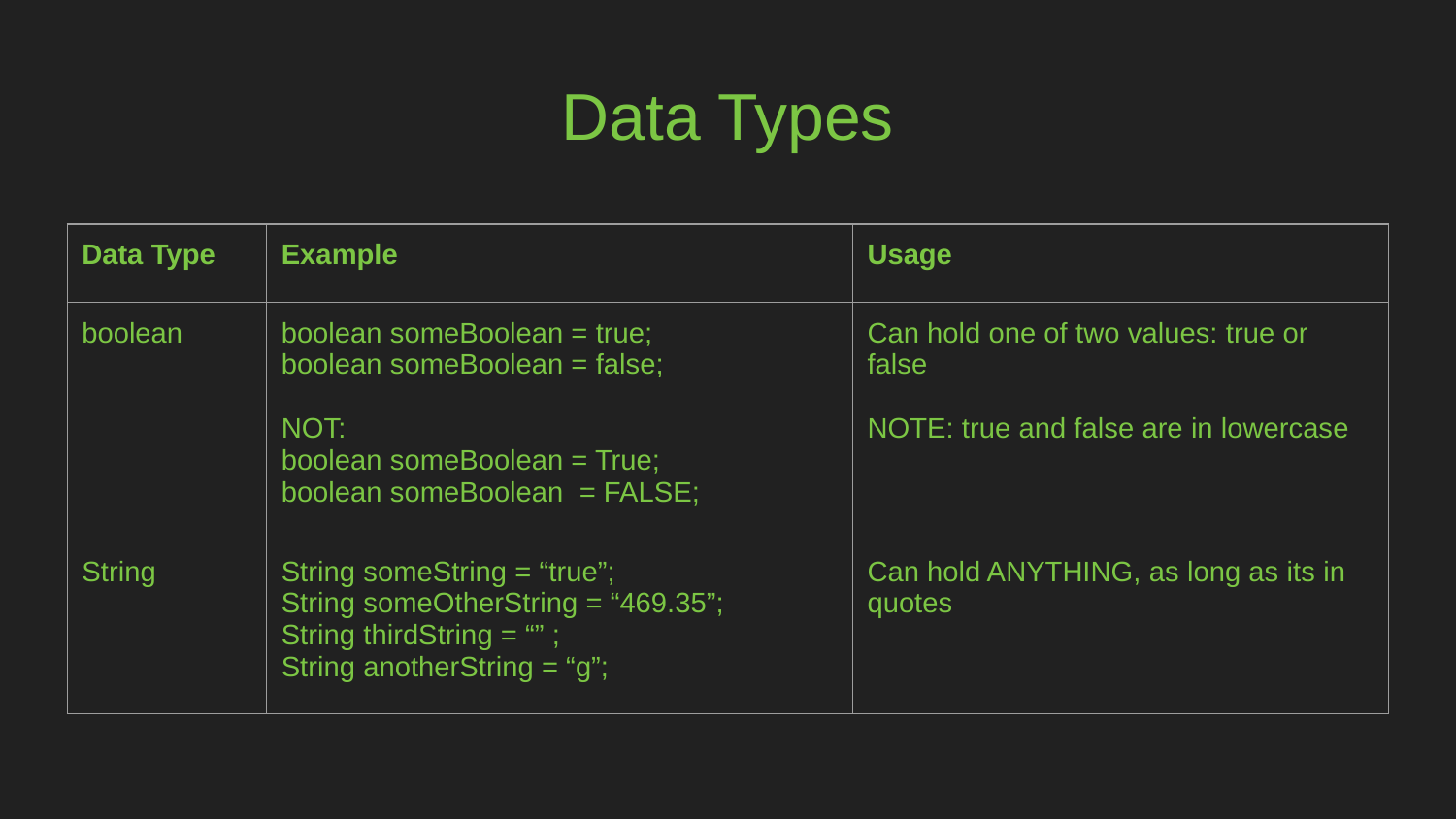

# Data Types
| Data Type | Example | Usage |
| --- | --- | --- |
| boolean | boolean someBoolean = true; boolean someBoolean = false; NOT: boolean someBoolean = True; boolean someBoolean = FALSE; | Can hold one of two values: true or false NOTE: true and false are in lowercase |
| String | String someString = “true”; String someOtherString = “469.35”; String thirdString = “” ; String anotherString = “g”; | Can hold ANYTHING, as long as its in quotes |